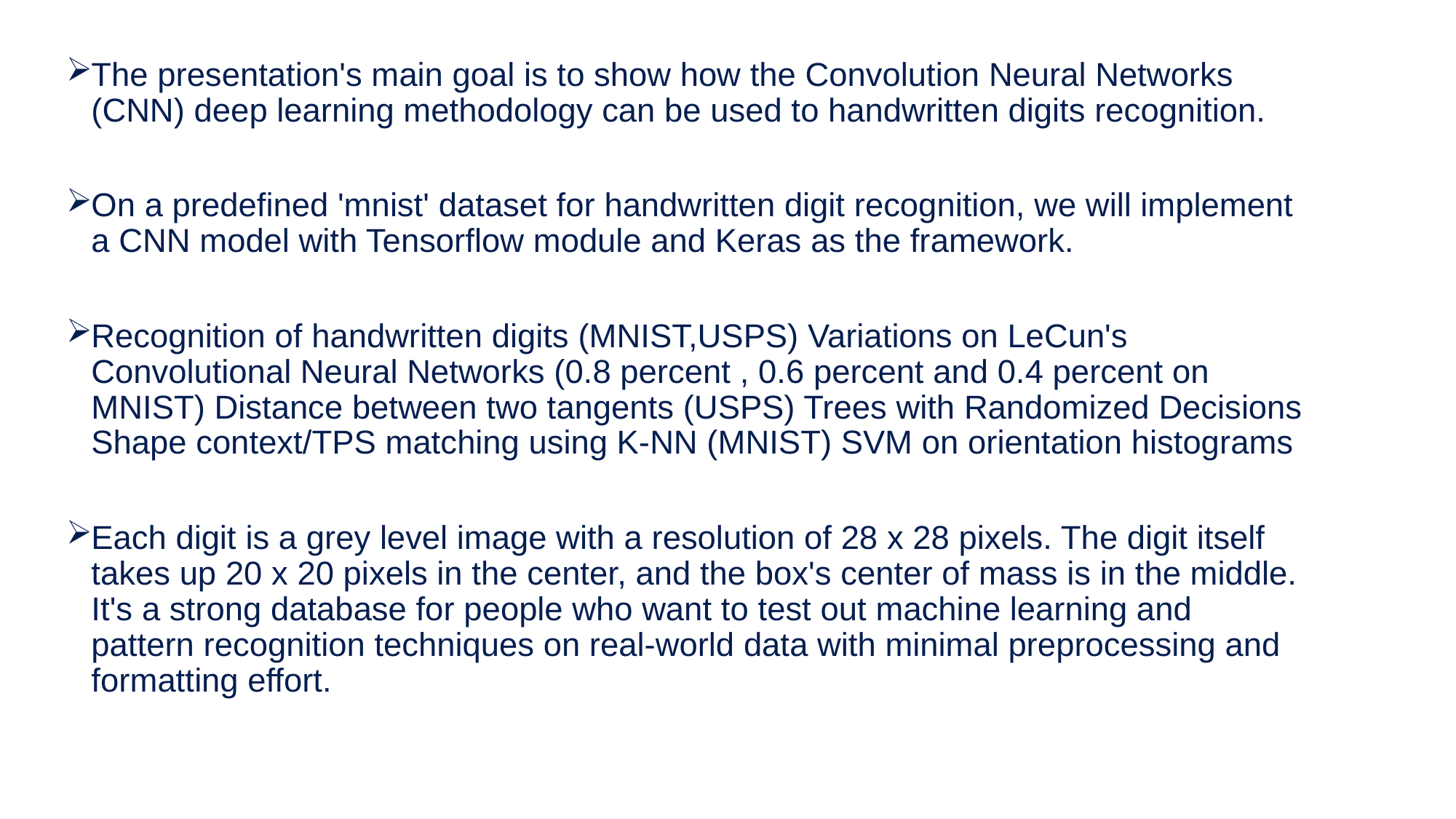

The presentation's main goal is to show how the Convolution Neural Networks (CNN) deep learning methodology can be used to handwritten digits recognition.

On a predefined 'mnist' dataset for handwritten digit recognition, we will implement a CNN model with Tensorflow module and Keras as the framework.

Recognition of handwritten digits (MNIST,USPS) Variations on LeCun's Convolutional Neural Networks (0.8 percent , 0.6 percent and 0.4 percent on MNIST) Distance between two tangents (USPS) Trees with Randomized Decisions Shape context/TPS matching using K-NN (MNIST) SVM on orientation histograms

Each digit is a grey level image with a resolution of 28 x 28 pixels. The digit itself takes up 20 x 20 pixels in the center, and the box's center of mass is in the middle. It's a strong database for people who want to test out machine learning and pattern recognition techniques on real-world data with minimal preprocessing and formatting effort.